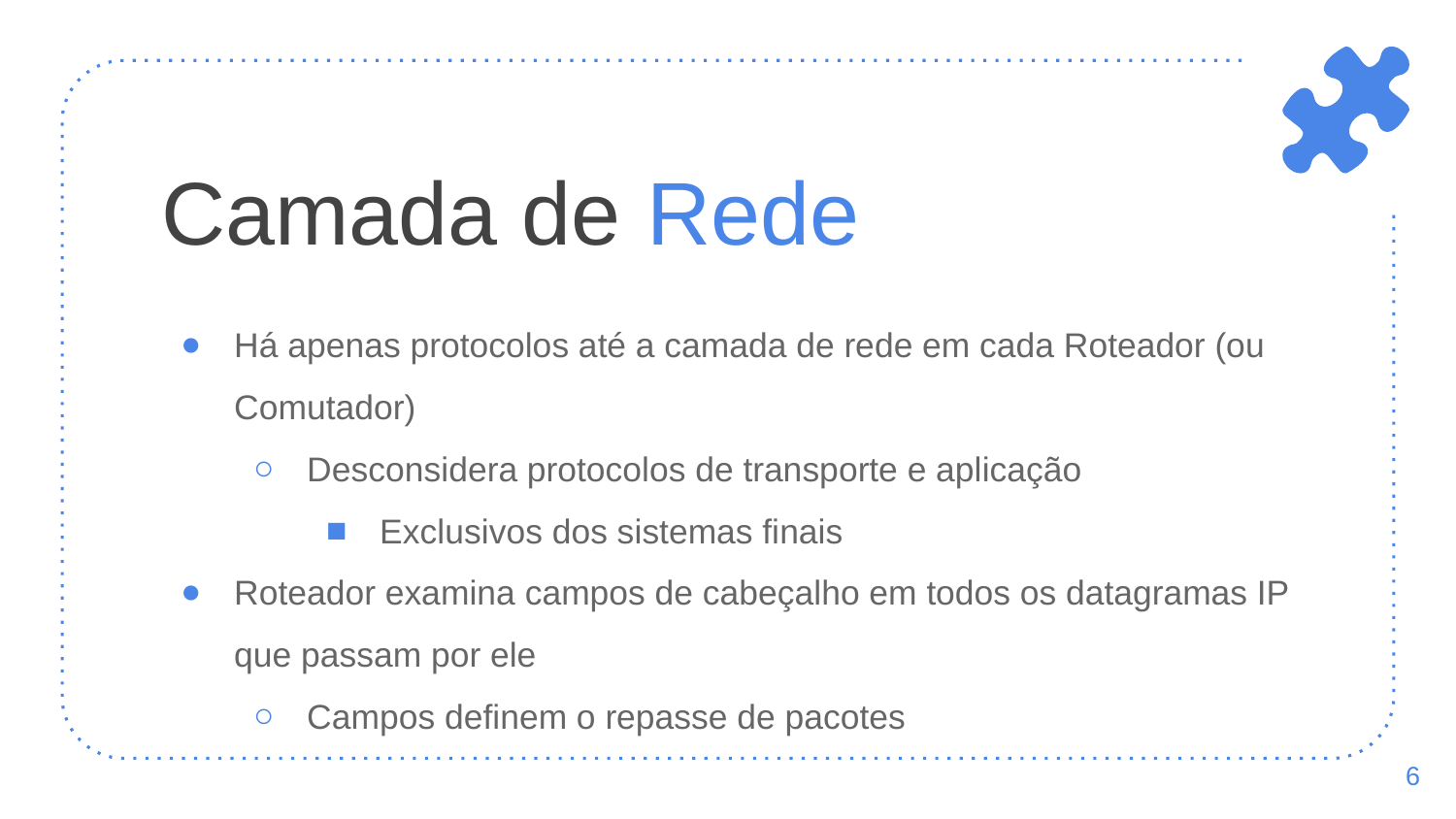

# Camada de Rede
Há apenas protocolos até a camada de rede em cada Roteador (ou Comutador)
Desconsidera protocolos de transporte e aplicação
Exclusivos dos sistemas finais
Roteador examina campos de cabeçalho em todos os datagramas IP que passam por ele
Campos definem o repasse de pacotes
6